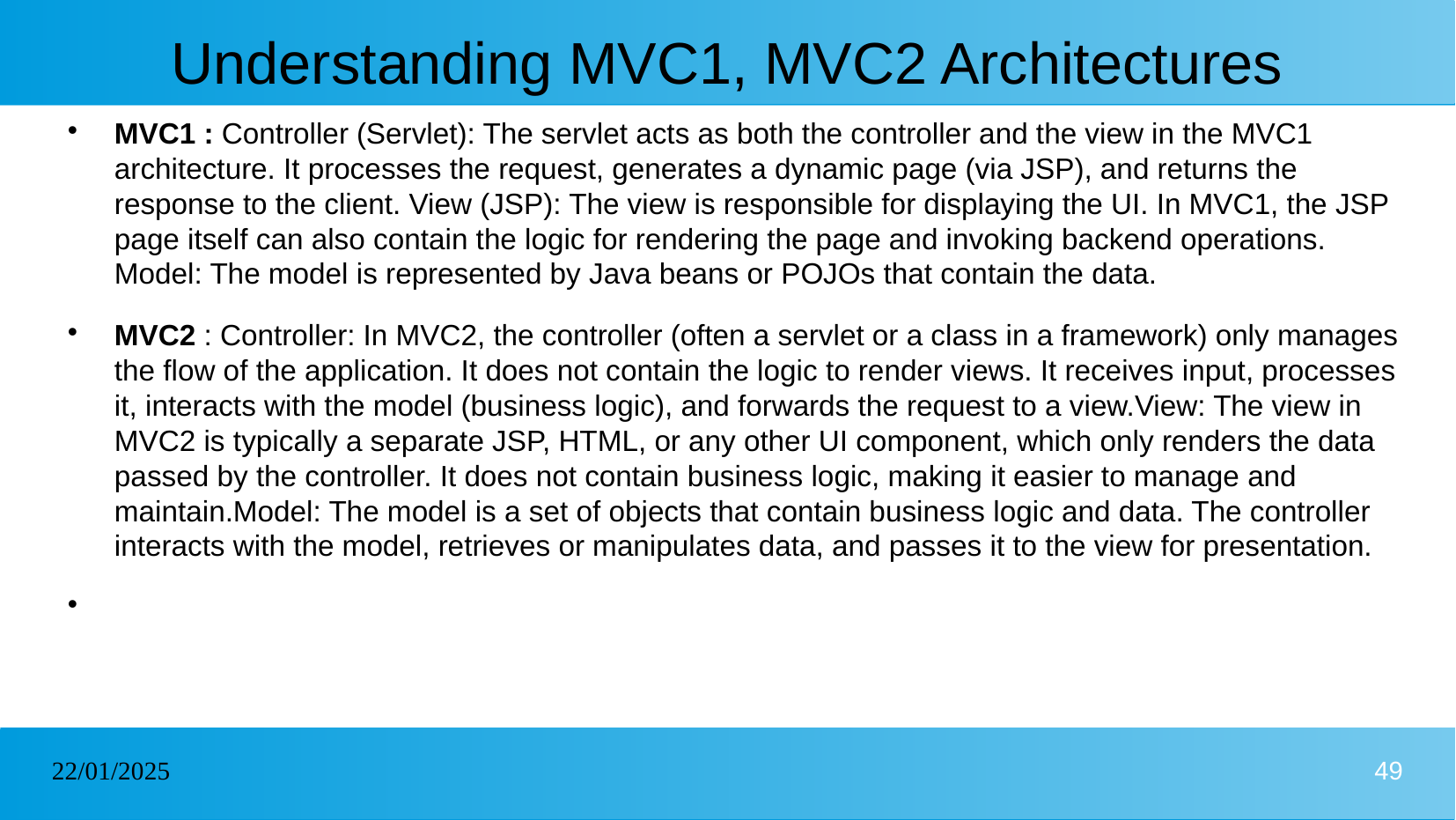

# Understanding MVC1, MVC2 Architectures
MVC1 : Controller (Servlet): The servlet acts as both the controller and the view in the MVC1 architecture. It processes the request, generates a dynamic page (via JSP), and returns the response to the client. View (JSP): The view is responsible for displaying the UI. In MVC1, the JSP page itself can also contain the logic for rendering the page and invoking backend operations. Model: The model is represented by Java beans or POJOs that contain the data.
MVC2 : Controller: In MVC2, the controller (often a servlet or a class in a framework) only manages the flow of the application. It does not contain the logic to render views. It receives input, processes it, interacts with the model (business logic), and forwards the request to a view.View: The view in MVC2 is typically a separate JSP, HTML, or any other UI component, which only renders the data passed by the controller. It does not contain business logic, making it easier to manage and maintain.Model: The model is a set of objects that contain business logic and data. The controller interacts with the model, retrieves or manipulates data, and passes it to the view for presentation.

22/01/2025
49